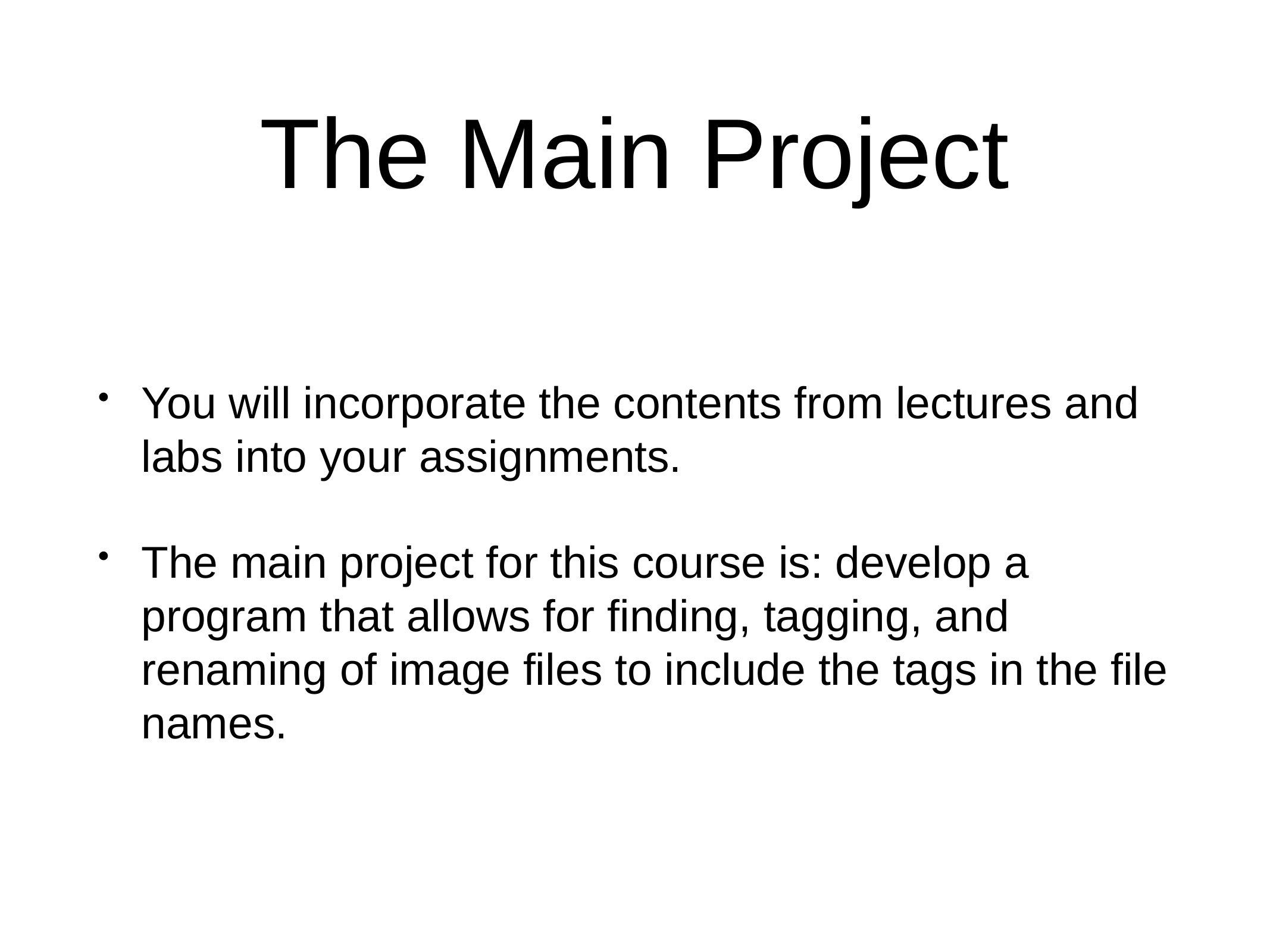

# The Main Project
You will incorporate the contents from lectures and labs into your assignments.
The main project for this course is: develop a program that allows for finding, tagging, and renaming of image files to include the tags in the file names.